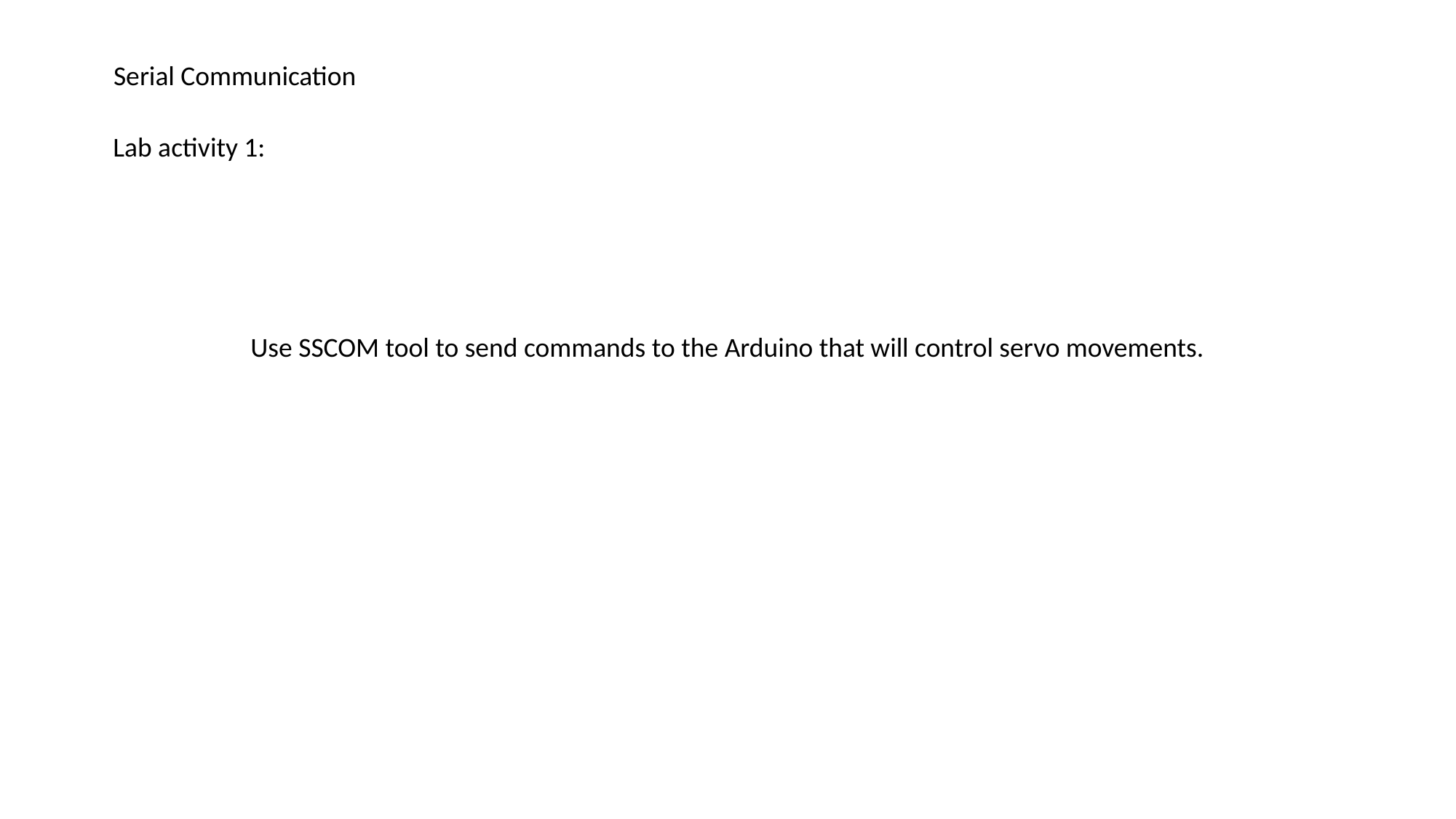

Serial Communication
Lab activity 1:
Use SSCOM tool to send commands to the Arduino that will control servo movements.